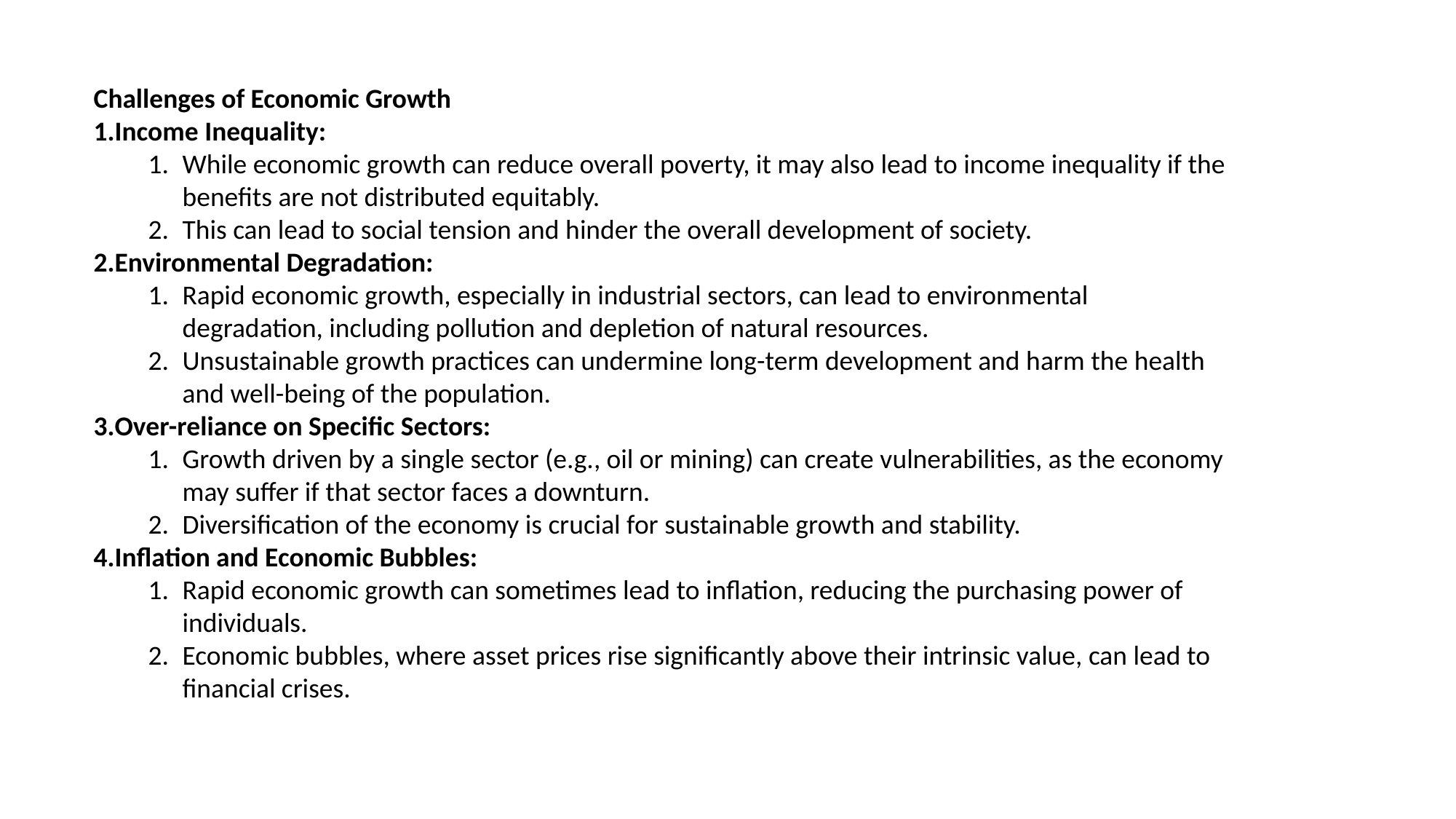

Challenges of Economic Growth
Income Inequality:
While economic growth can reduce overall poverty, it may also lead to income inequality if the benefits are not distributed equitably.
This can lead to social tension and hinder the overall development of society.
Environmental Degradation:
Rapid economic growth, especially in industrial sectors, can lead to environmental degradation, including pollution and depletion of natural resources.
Unsustainable growth practices can undermine long-term development and harm the health and well-being of the population.
Over-reliance on Specific Sectors:
Growth driven by a single sector (e.g., oil or mining) can create vulnerabilities, as the economy may suffer if that sector faces a downturn.
Diversification of the economy is crucial for sustainable growth and stability.
Inflation and Economic Bubbles:
Rapid economic growth can sometimes lead to inflation, reducing the purchasing power of individuals.
Economic bubbles, where asset prices rise significantly above their intrinsic value, can lead to financial crises.